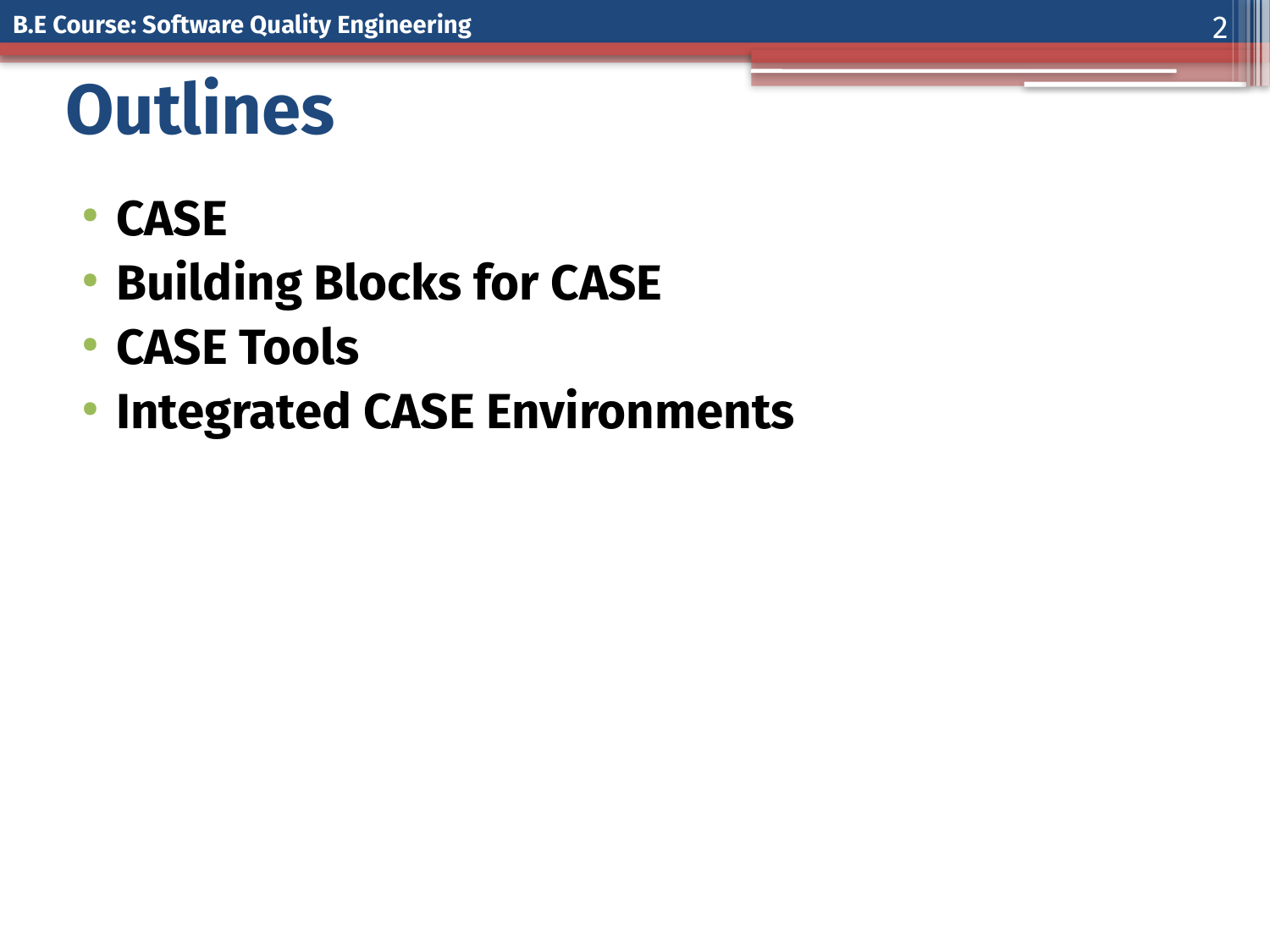

2
# Outlines
CASE
Building Blocks for CASE
CASE Tools
Integrated CASE Environments